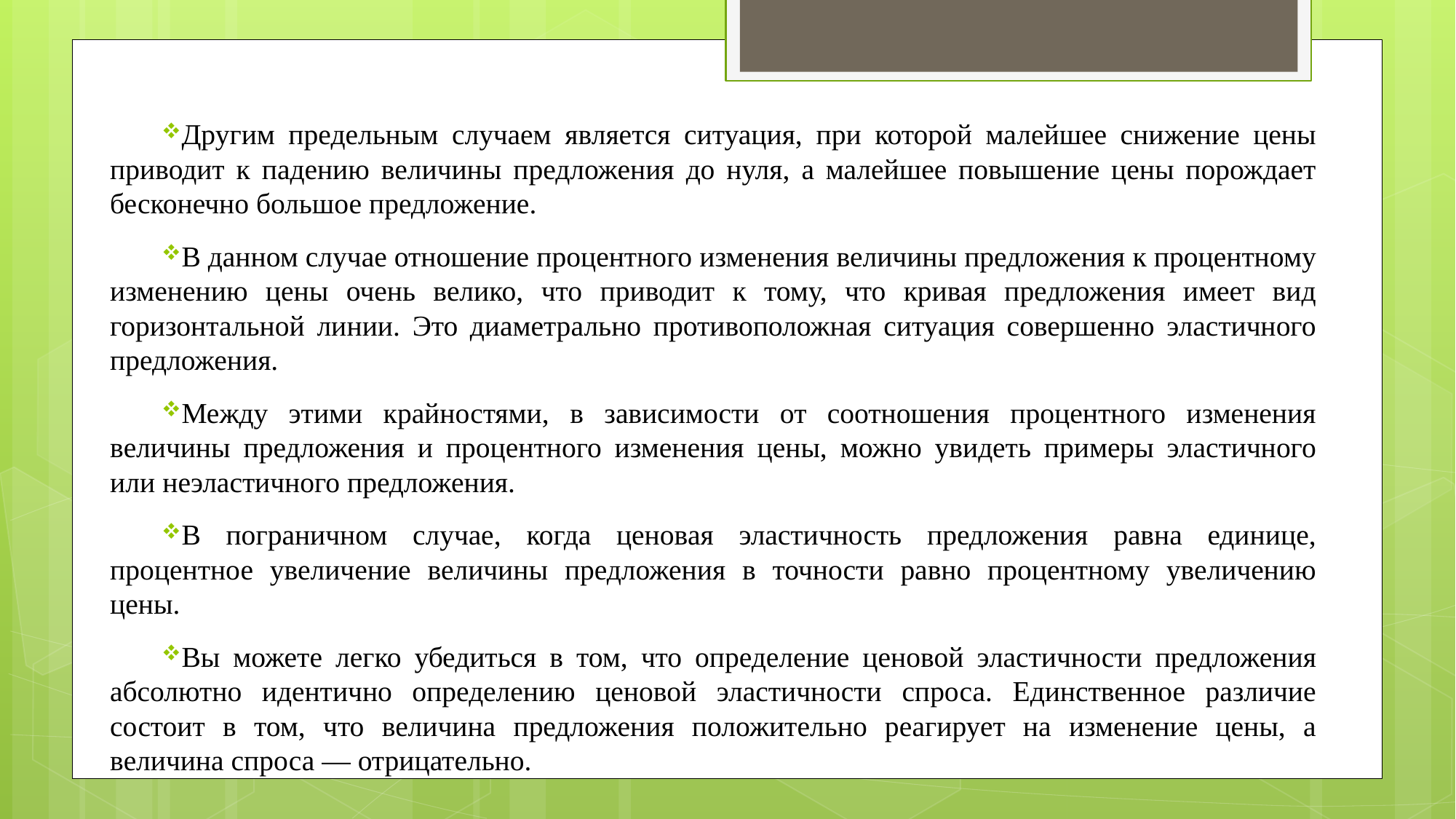

Другим предельным случаем является ситуация, при которой малейшее снижение цены приводит к падению величины предложения до нуля, а малейшее повышение цены порождает бесконечно большое предложение.
В данном случае отношение процентного изменения величины предложения к процентному изменению цены очень велико, что приводит к тому, что кривая предложения имеет вид горизонтальной линии. Это диаметрально противоположная ситуация совершенно эластичного предложения.
Между этими крайностями, в зависимости от соотношения процентного изменения величины предложения и процентного изменения цены, можно увидеть примеры эластичного или неэластичного предложения.
В пограничном случае, когда ценовая эластичность предложения равна единице, процентное увеличение величины предложения в точности равно процентному увеличению цены.
Вы можете легко убедиться в том, что определение ценовой эластичности предложения абсолютно идентично определению ценовой эластичности спроса. Единственное различие состоит в том, что величина предложения положительно реагирует на изменение цены, а величина спроса — отрицательно.